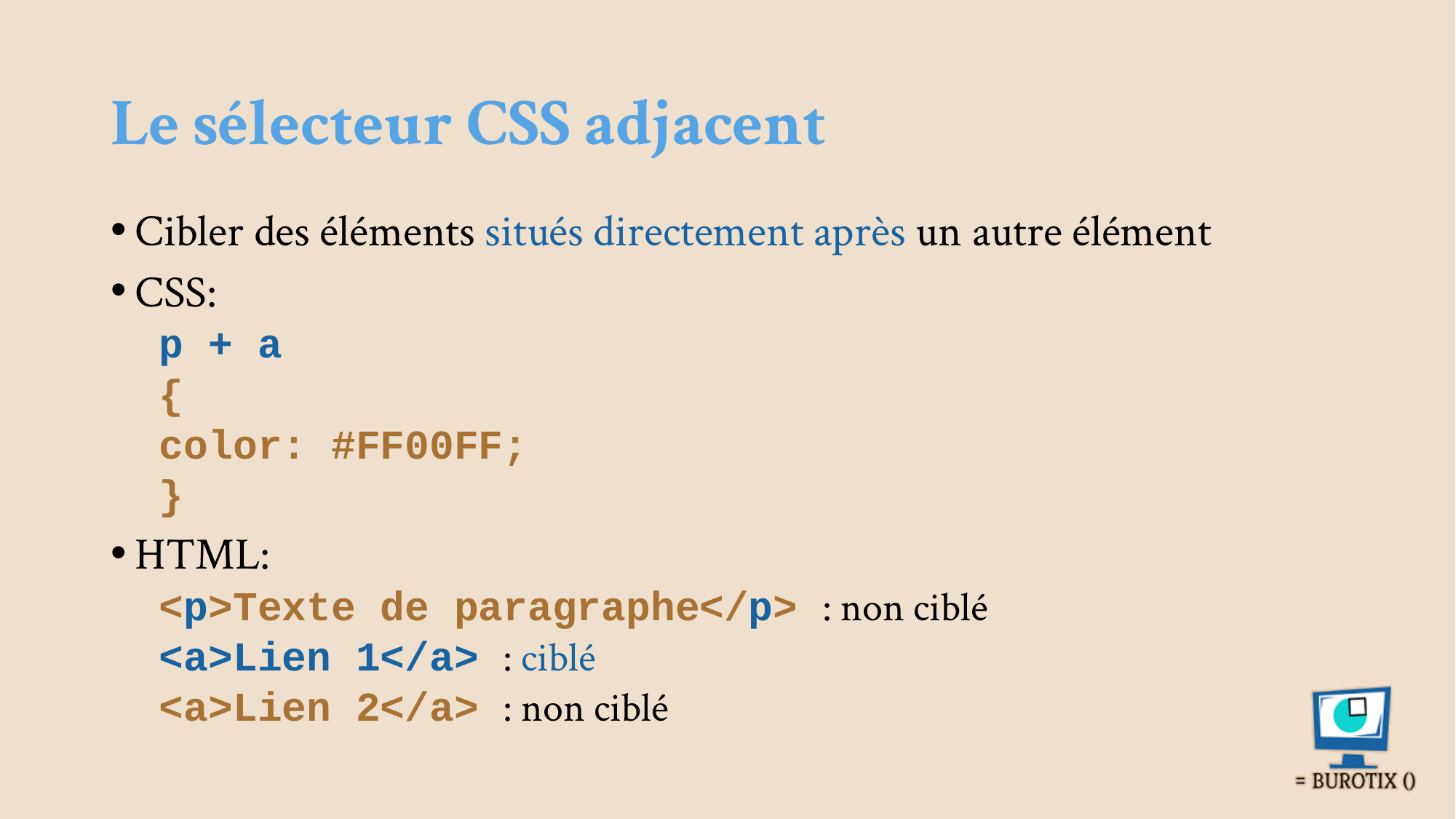

# Le sélecteur CSS adjacent
Cibler des éléments situés directement après un autre élément
CSS:
p + a
{
	color: #FF00FF;
}
HTML:
<p>Texte de paragraphe</p> : non ciblé
<a>Lien 1</a> : ciblé
<a>Lien 2</a> : non ciblé